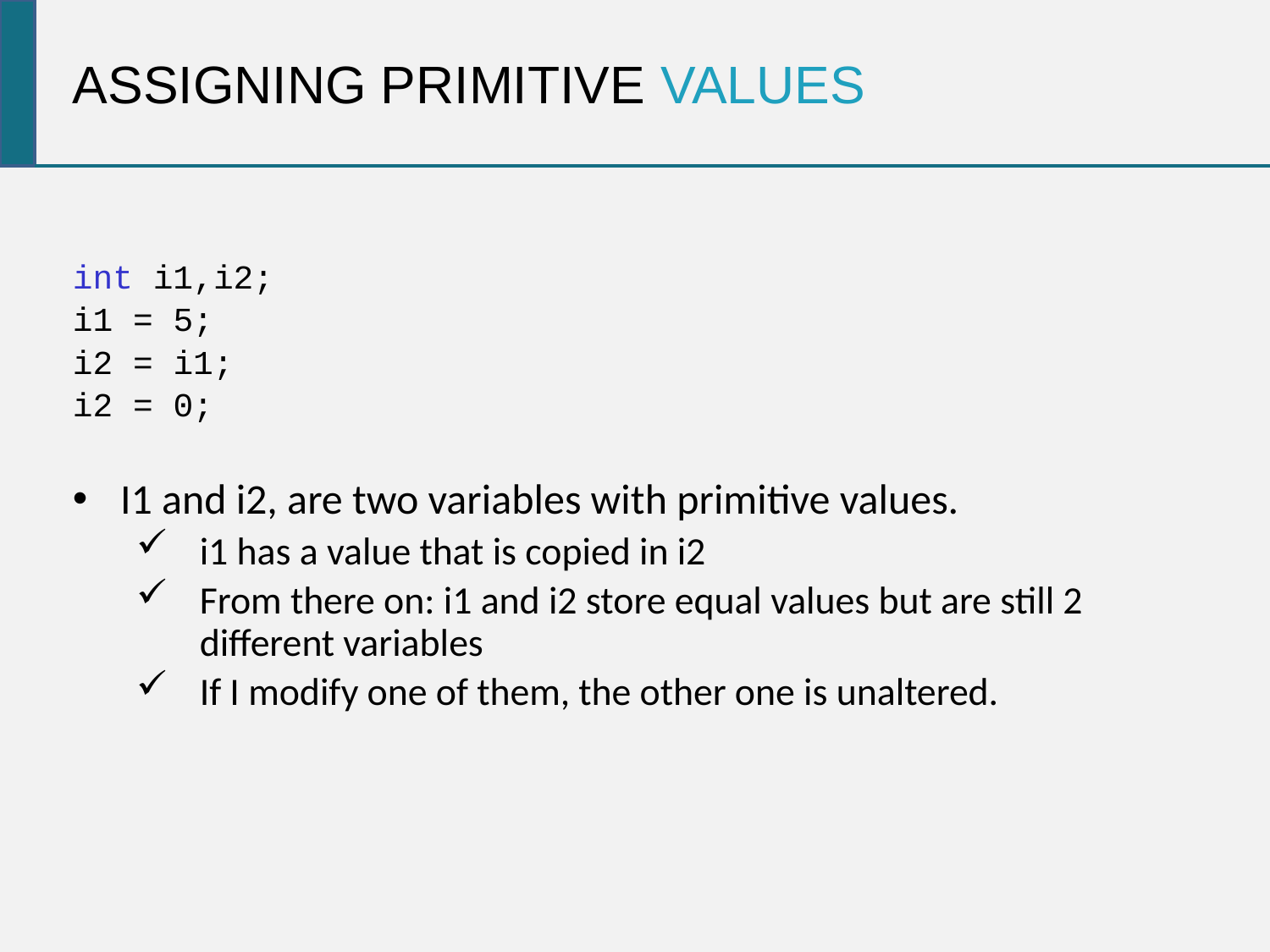

Assigning primitive values

int i1,i2;
i1 = 5;
i2 = i1;
i2 = 0;

I1 and i2, are two variables with primitive values.
i1 has a value that is copied in i2
From there on: i1 and i2 store equal values but are still 2 different variables
If I modify one of them, the other one is unaltered.